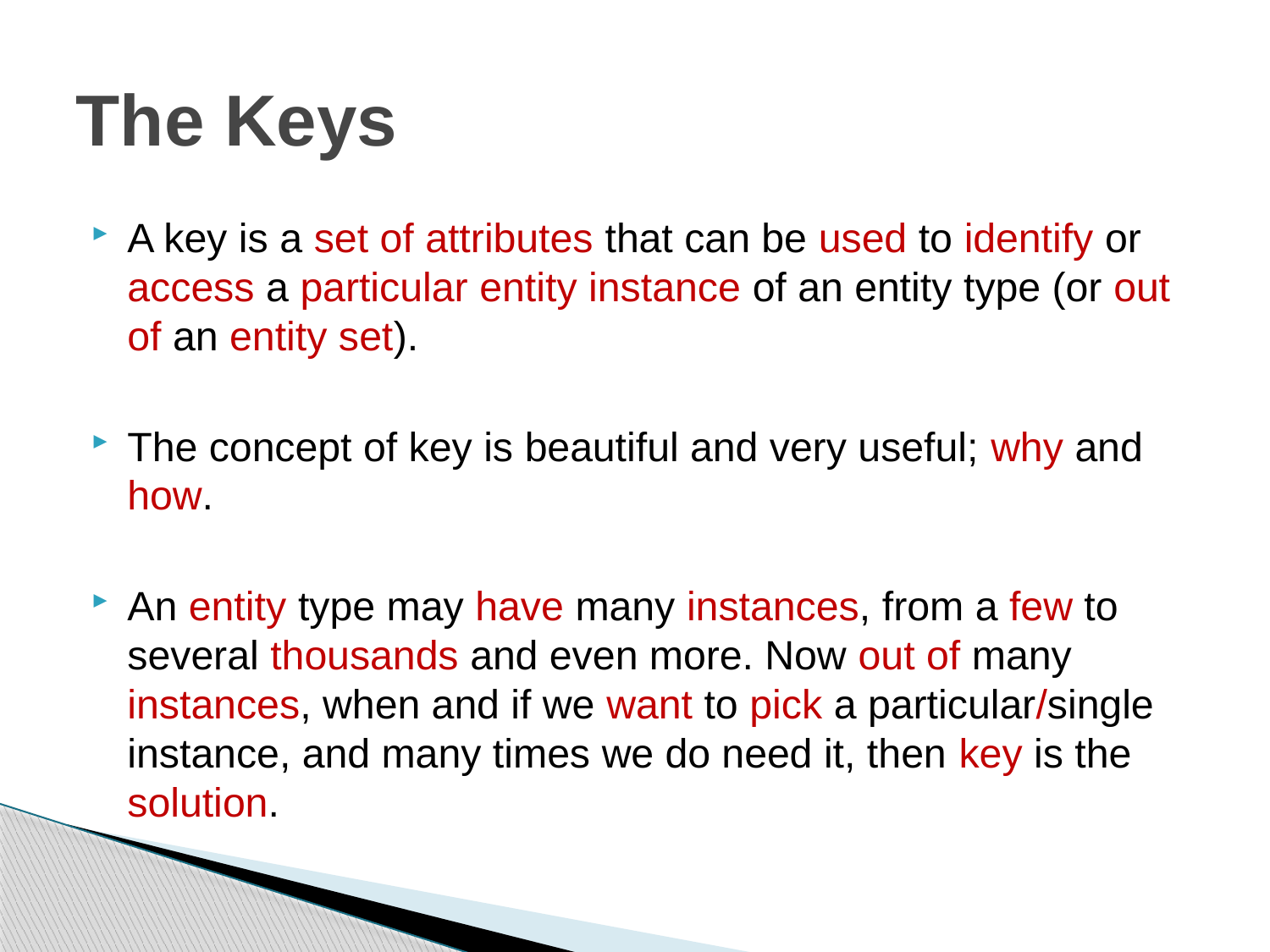

# The Keys
A key is a set of attributes that can be used to identify or access a particular entity instance of an entity type (or out of an entity set).

The concept of key is beautiful and very useful; why and how.

An entity type may have many instances, from a few to several thousands and even more. Now out of many instances, when and if we want to pick a particular/single instance, and many times we do need it, then key is the solution.